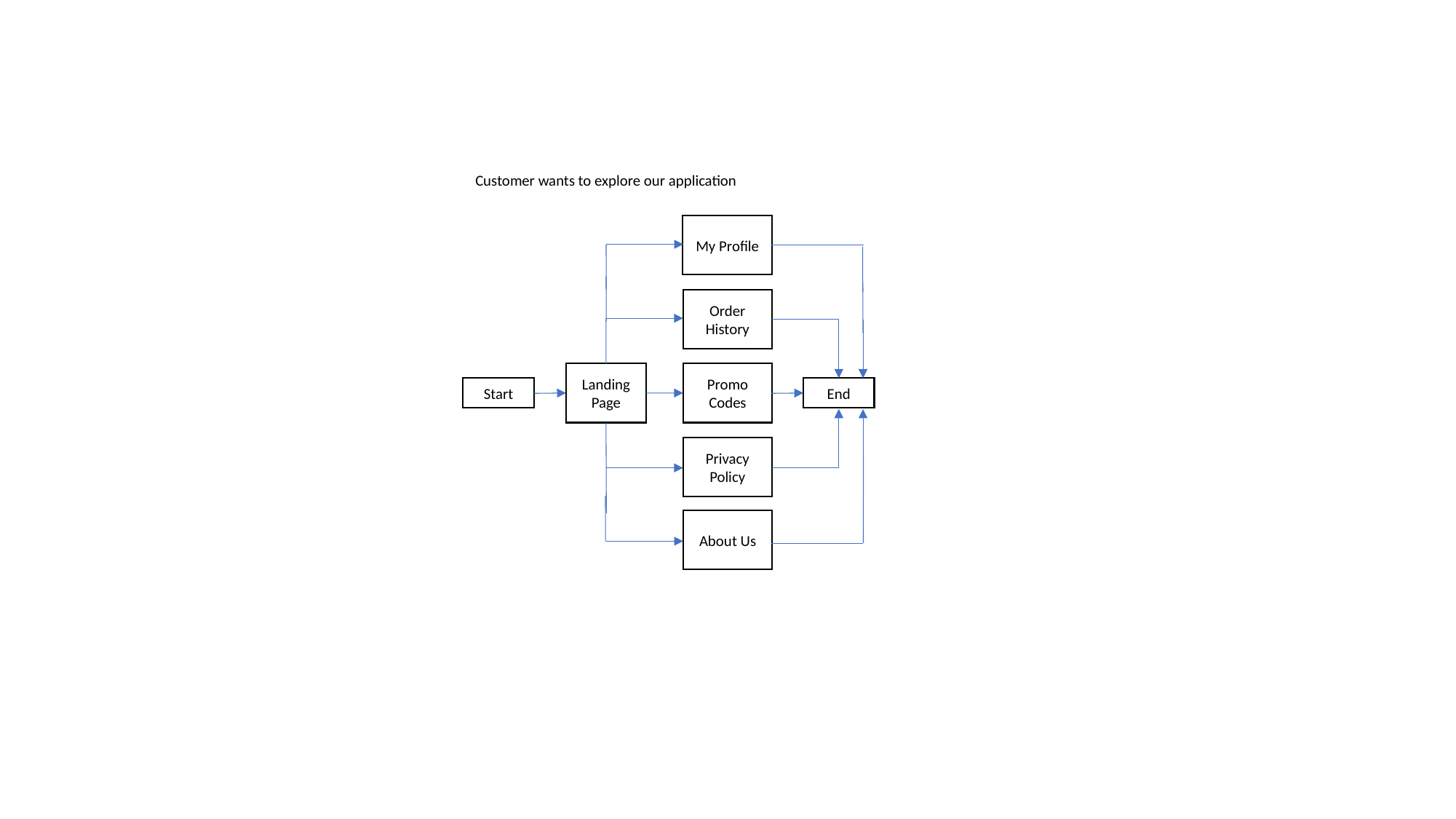

Customer wants to explore our application
My Profile
Order History
Landing Page
Promo Codes
Start
End
Privacy Policy
About Us